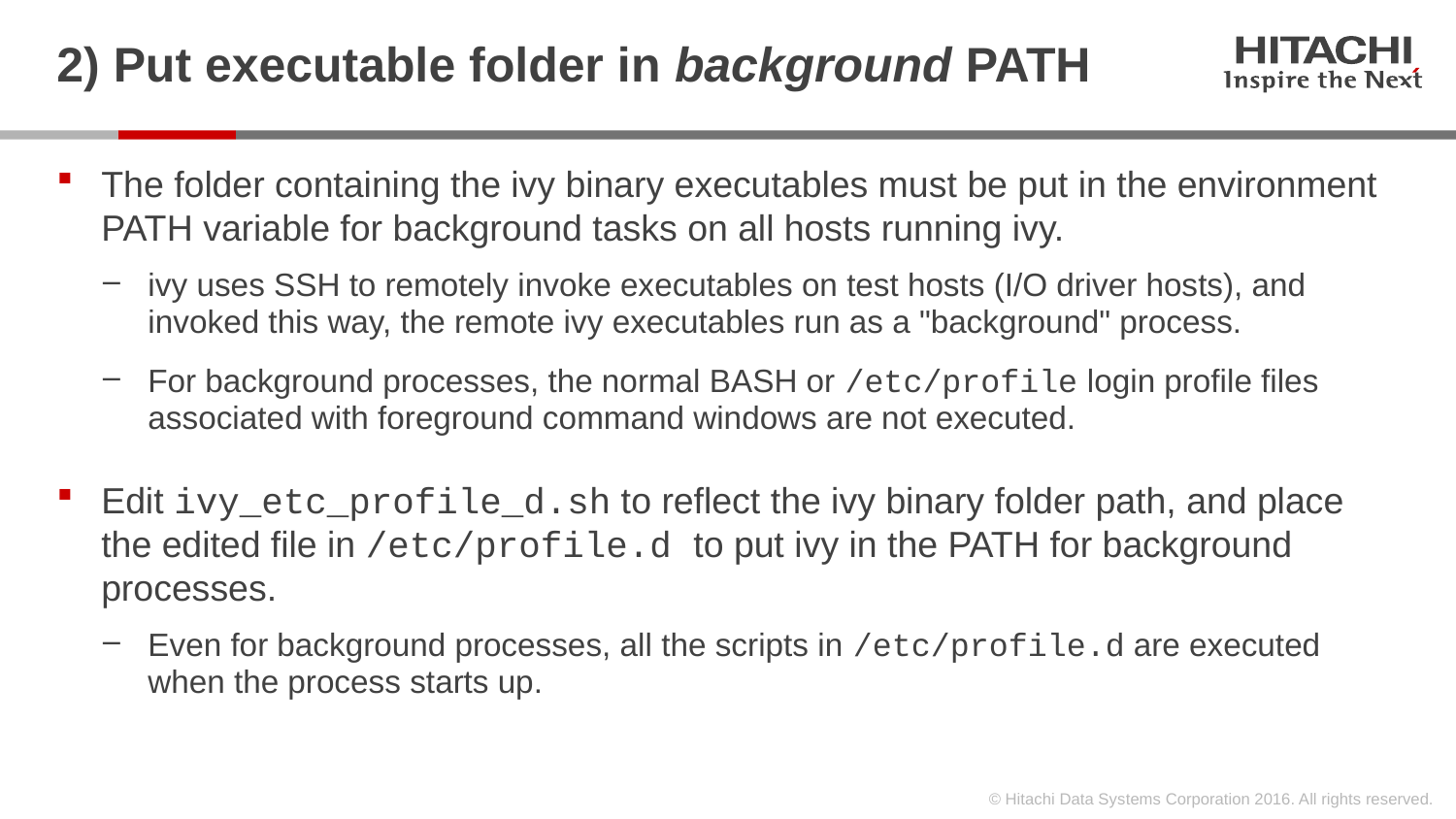

# 2) Put executable folder in background PATH
The folder containing the ivy binary executables must be put in the environment PATH variable for background tasks on all hosts running ivy.
ivy uses SSH to remotely invoke executables on test hosts (I/O driver hosts), and invoked this way, the remote ivy executables run as a "background" process.
For background processes, the normal BASH or /etc/profile login profile files associated with foreground command windows are not executed.
Edit ivy_etc_profile_d.sh to reflect the ivy binary folder path, and place the edited file in /etc/profile.d to put ivy in the PATH for background processes.
Even for background processes, all the scripts in /etc/profile.d are executed when the process starts up.